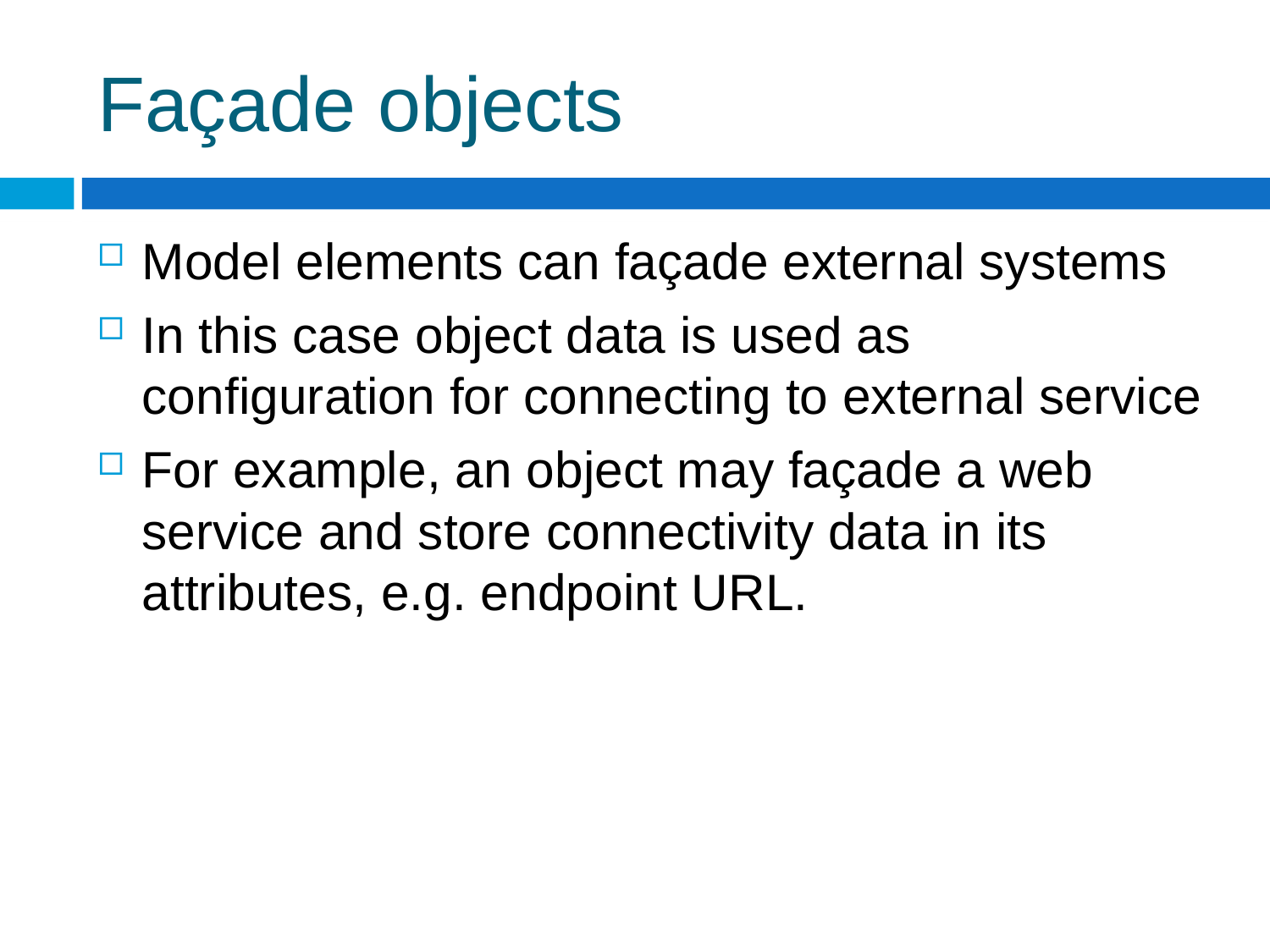

# Façade objects
Model elements can façade external systems
In this case object data is used as configuration for connecting to external service
For example, an object may façade a web service and store connectivity data in its attributes, e.g. endpoint URL.